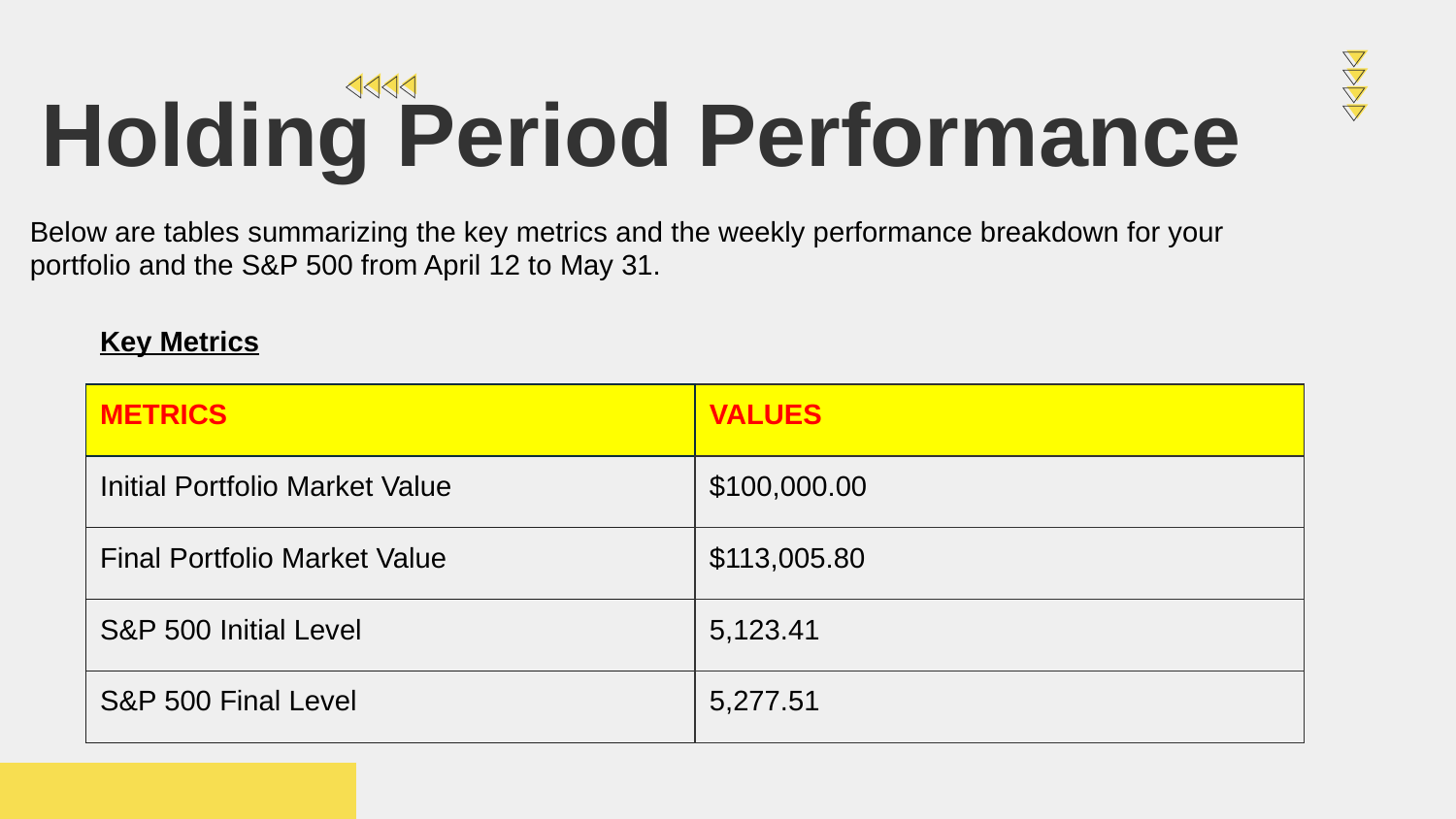

# Holding Period Performance
Below are tables summarizing the key metrics and the weekly performance breakdown for your portfolio and the S&P 500 from April 12 to May 31.
Key Metrics
| METRICS | VALUES |
| --- | --- |
| Initial Portfolio Market Value | $100,000.00 |
| Final Portfolio Market Value | $113,005.80 |
| S&P 500 Initial Level | 5,123.41 |
| S&P 500 Final Level | 5,277.51 |